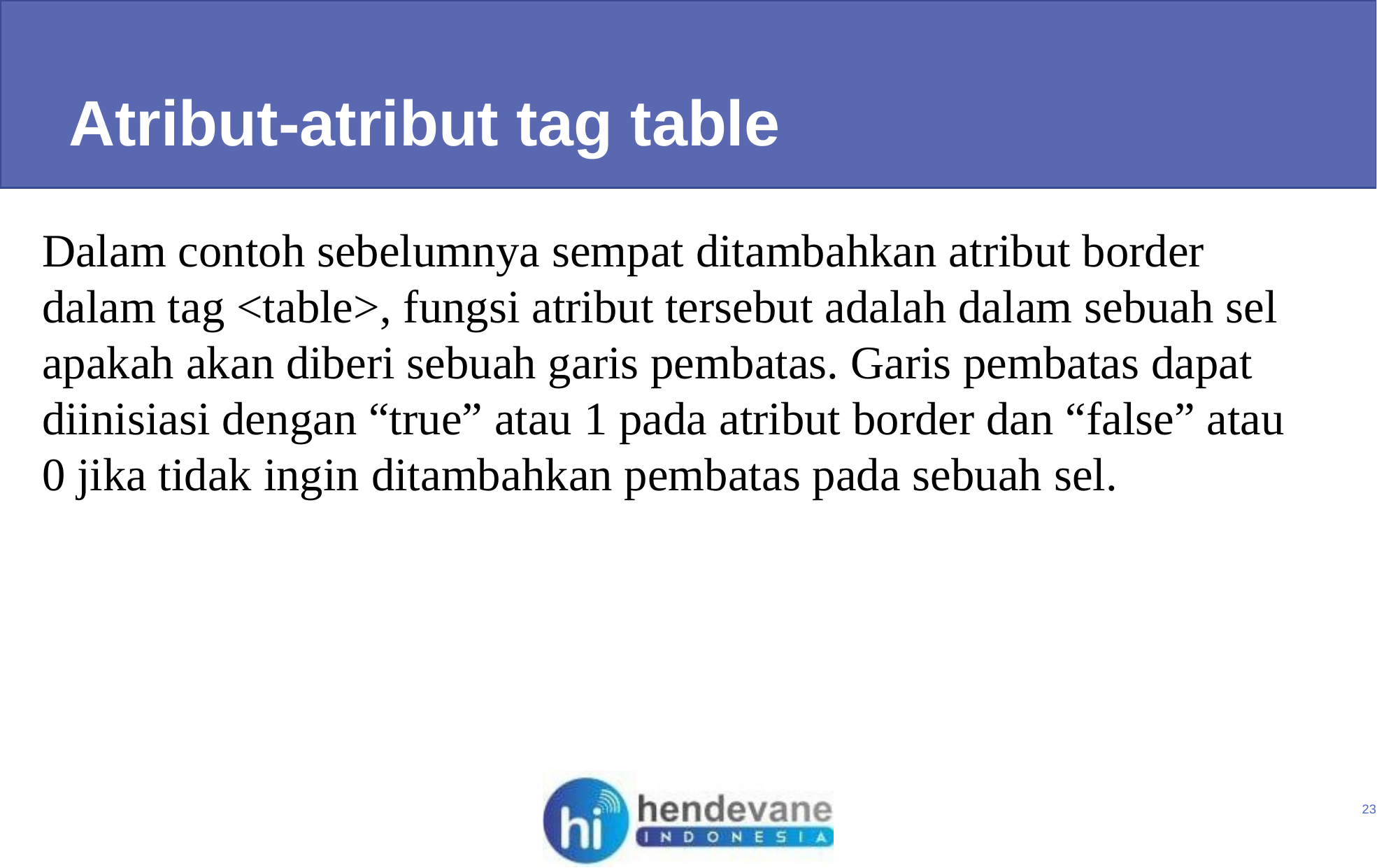

Atribut-atribut tag table
Dalam contoh sebelumnya sempat ditambahkan atribut border dalam tag <table>, fungsi atribut tersebut adalah dalam sebuah sel apakah akan diberi sebuah garis pembatas. Garis pembatas dapat diinisiasi dengan “true” atau 1 pada atribut border dan “false” atau 0 jika tidak ingin ditambahkan pembatas pada sebuah sel.
23